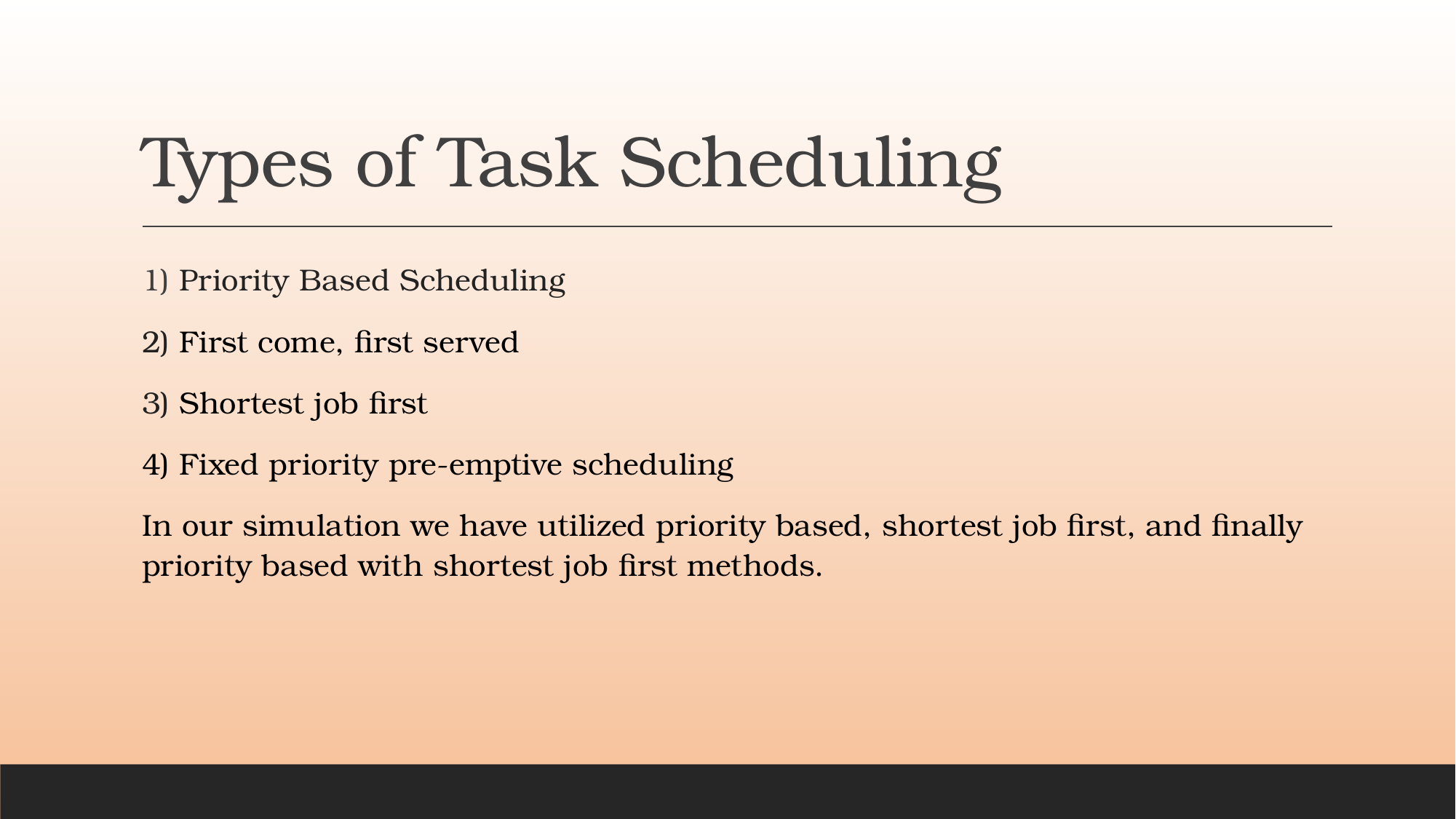

# Types of Task Scheduling
1) Priority Based Scheduling
2) First come, first served
3) Shortest job first
4) Fixed priority pre-emptive scheduling
In our simulation we have utilized priority based, shortest job first, and finally priority based with shortest job first methods.